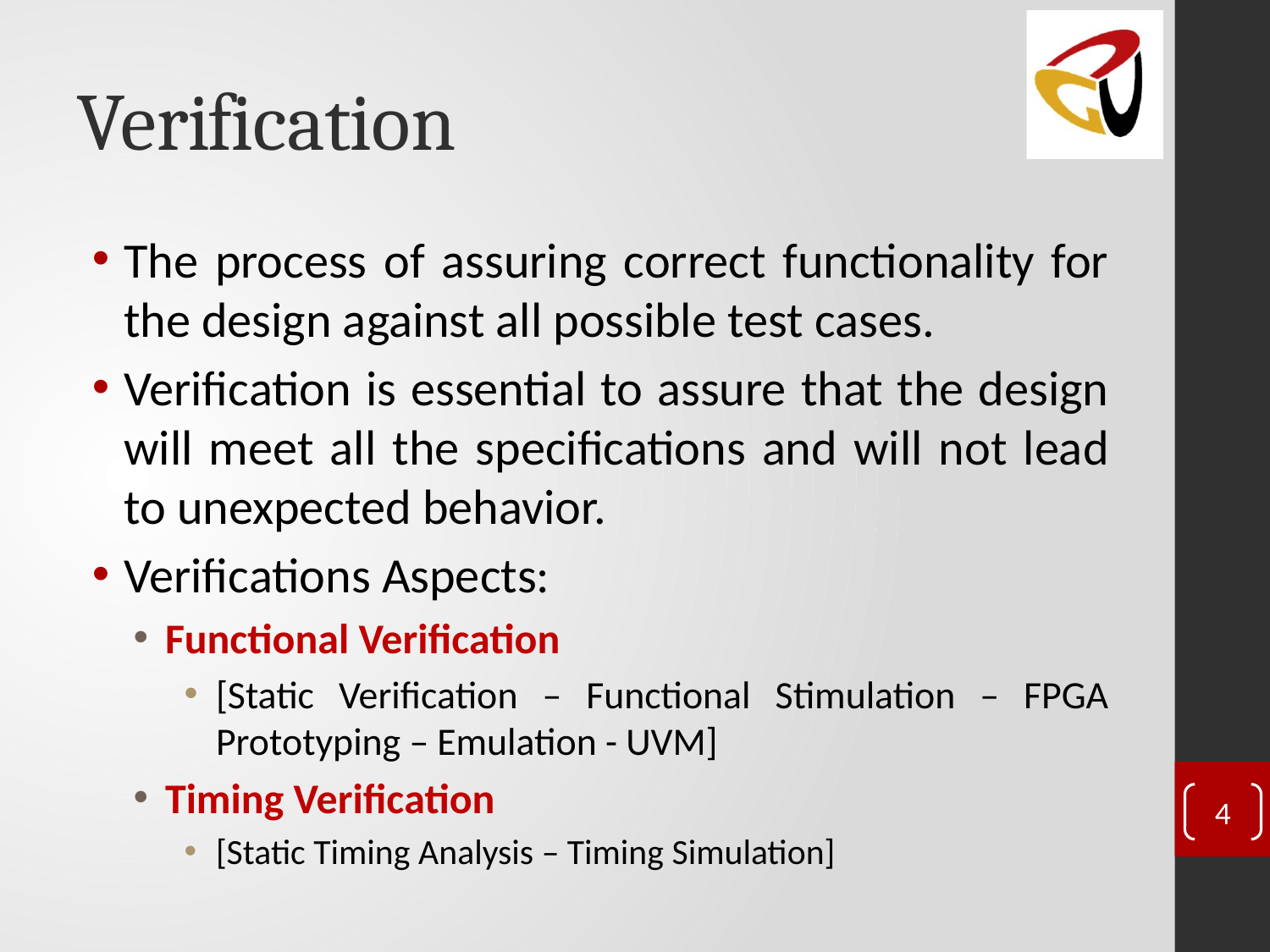

# Verification
The process of assuring correct functionality for the design against all possible test cases.
Verification is essential to assure that the design will meet all the specifications and will not lead to unexpected behavior.
Verifications Aspects:
Functional Verification
[Static Verification – Functional Stimulation – FPGA Prototyping – Emulation - UVM]
Timing Verification
[Static Timing Analysis – Timing Simulation]
4